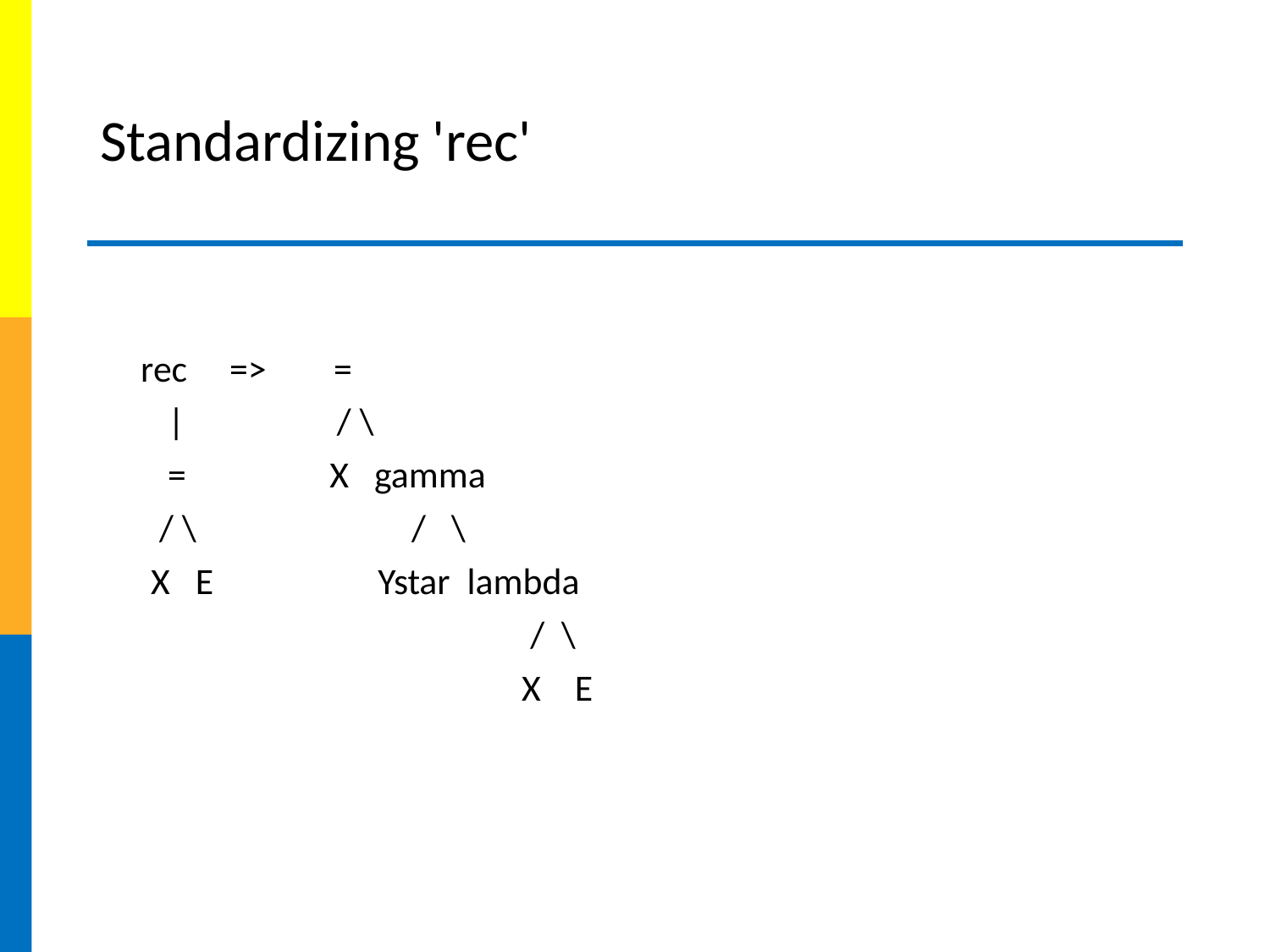

# Standardizing 'rec'

 	  rec     =>        =
        |                  / \
        =                 X   gamma
       / \                    	    /   \
      X   E           	Ystar  lambda
                               		   /  \
                             		  X    E